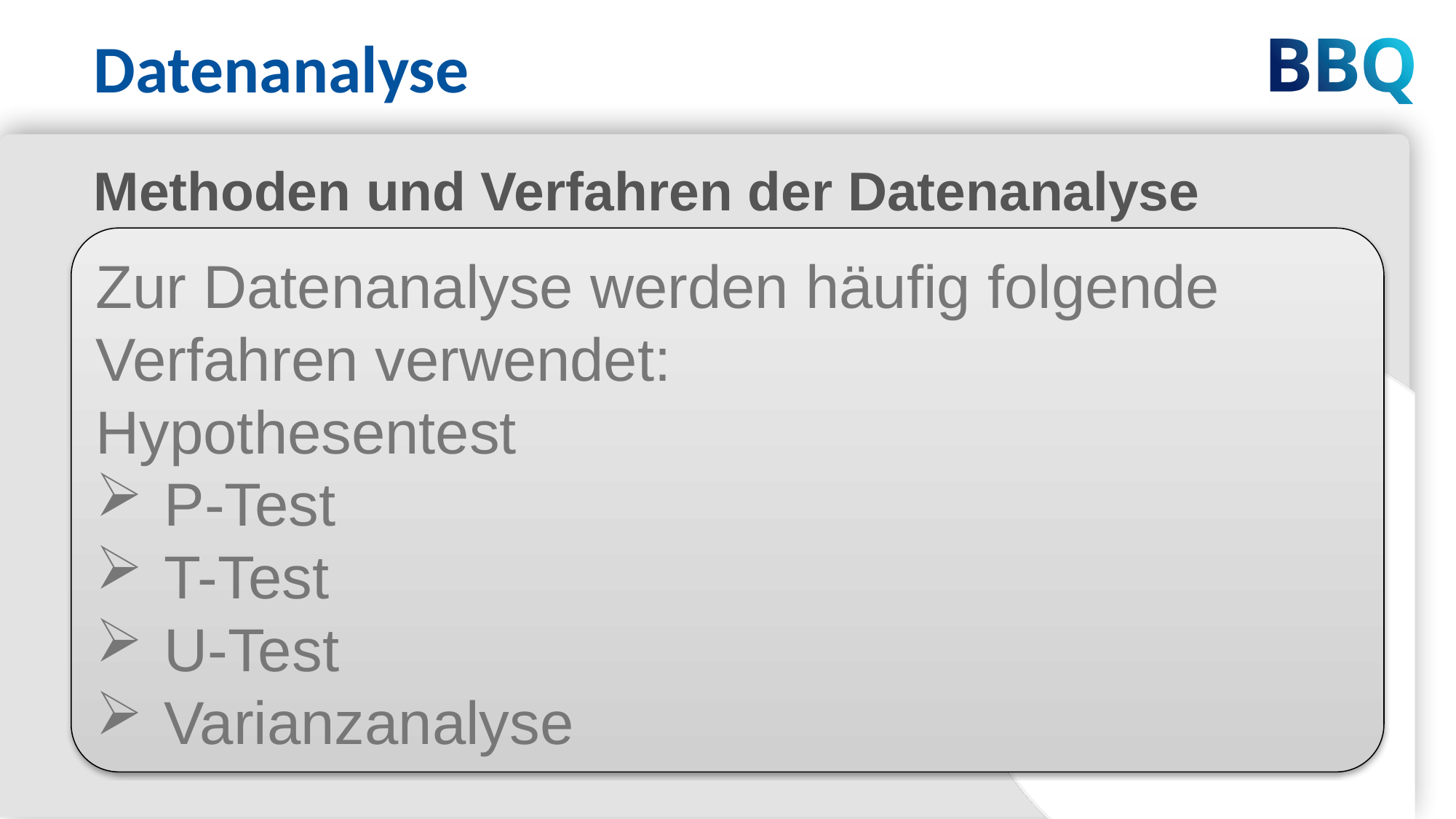

Datenanalyse
Methoden und Verfahren der Datenanalyse
Zur Datenanalyse werden häufig folgende Verfahren verwendet:
Hypothesentest
P-Test
T-Test
U-Test
Varianzanalyse

7